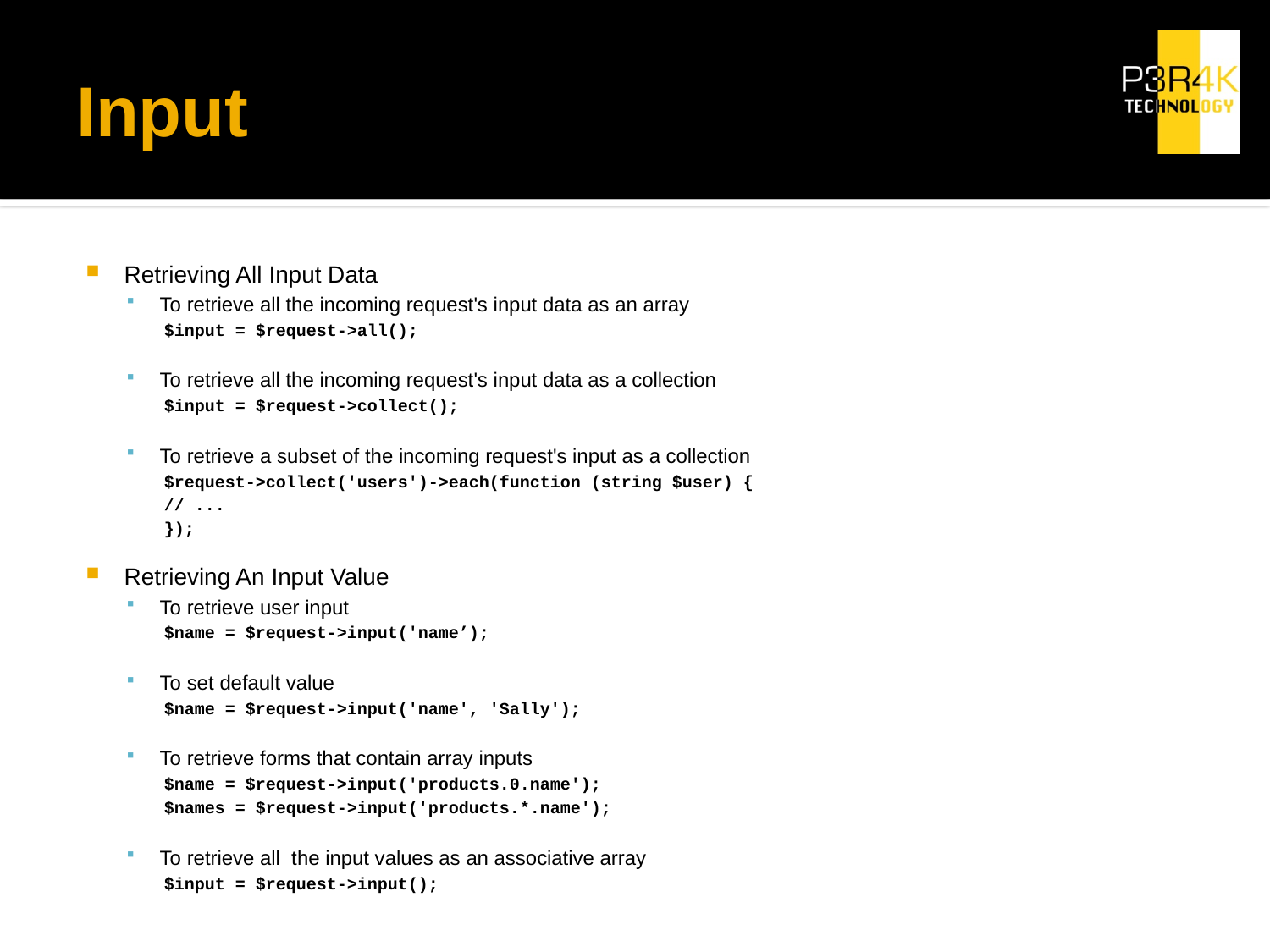

# Input
Retrieving All Input Data
To retrieve all the incoming request's input data as an array
$input = $request->all();

To retrieve all the incoming request's input data as a collection
$input = $request->collect();

To retrieve a subset of the incoming request's input as a collection
$request->collect('users')->each(function (string $user) {
	// ...
});

Retrieving An Input Value
To retrieve user input
$name = $request->input('name’);

To set default value
$name = $request->input('name', 'Sally');

To retrieve forms that contain array inputs
$name = $request->input('products.0.name');
$names = $request->input('products.*.name');

To retrieve all  the input values as an associative array
$input = $request->input();